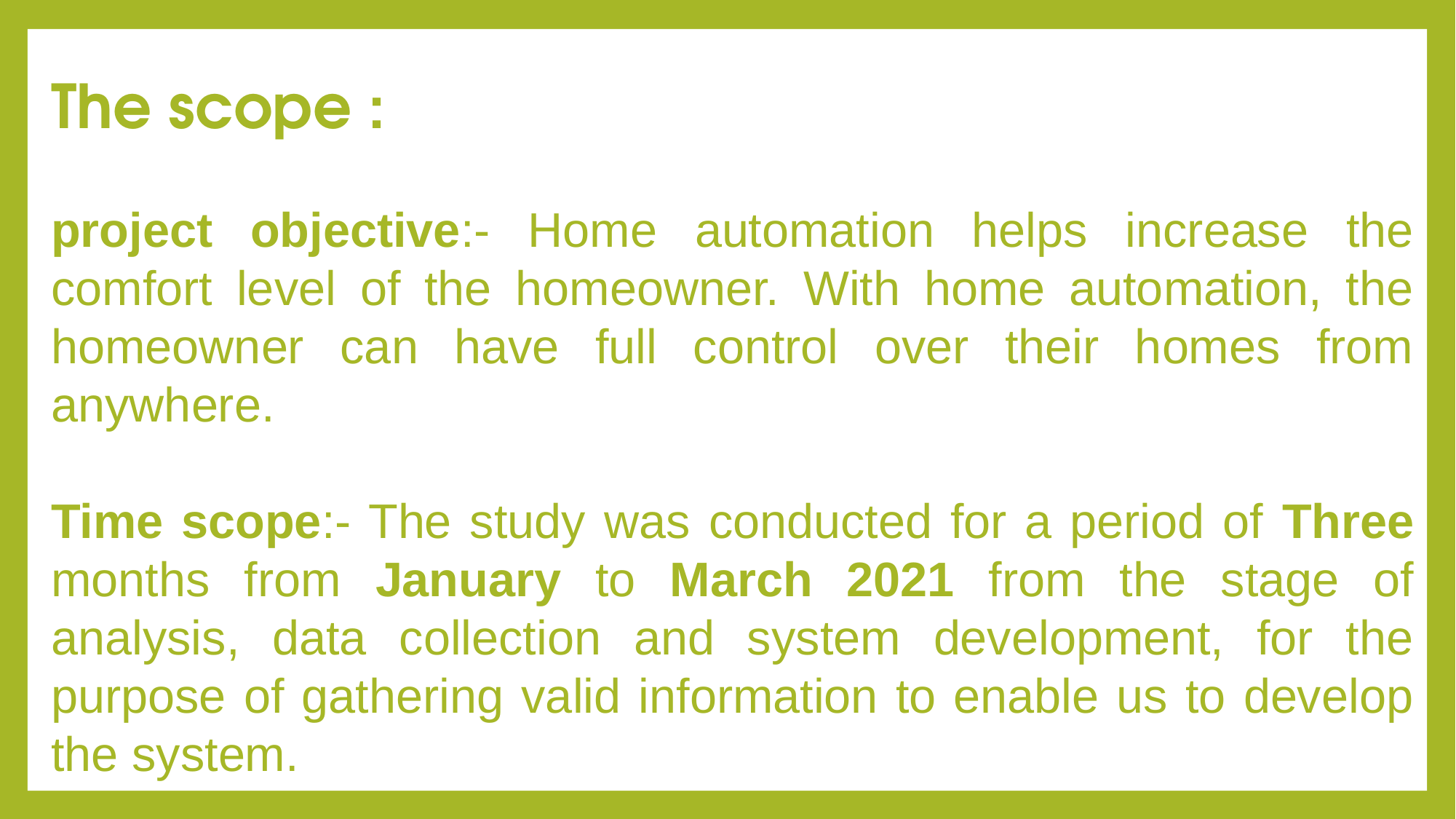

The scope :

project objective:- Home automation helps increase the comfort level of the homeowner. With home automation, the homeowner can have full control over their homes from anywhere.

Time scope:- The study was conducted for a period of Three months from January to March 2021 from the stage of analysis, data collection and system development, for the purpose of gathering valid information to enable us to develop the system.